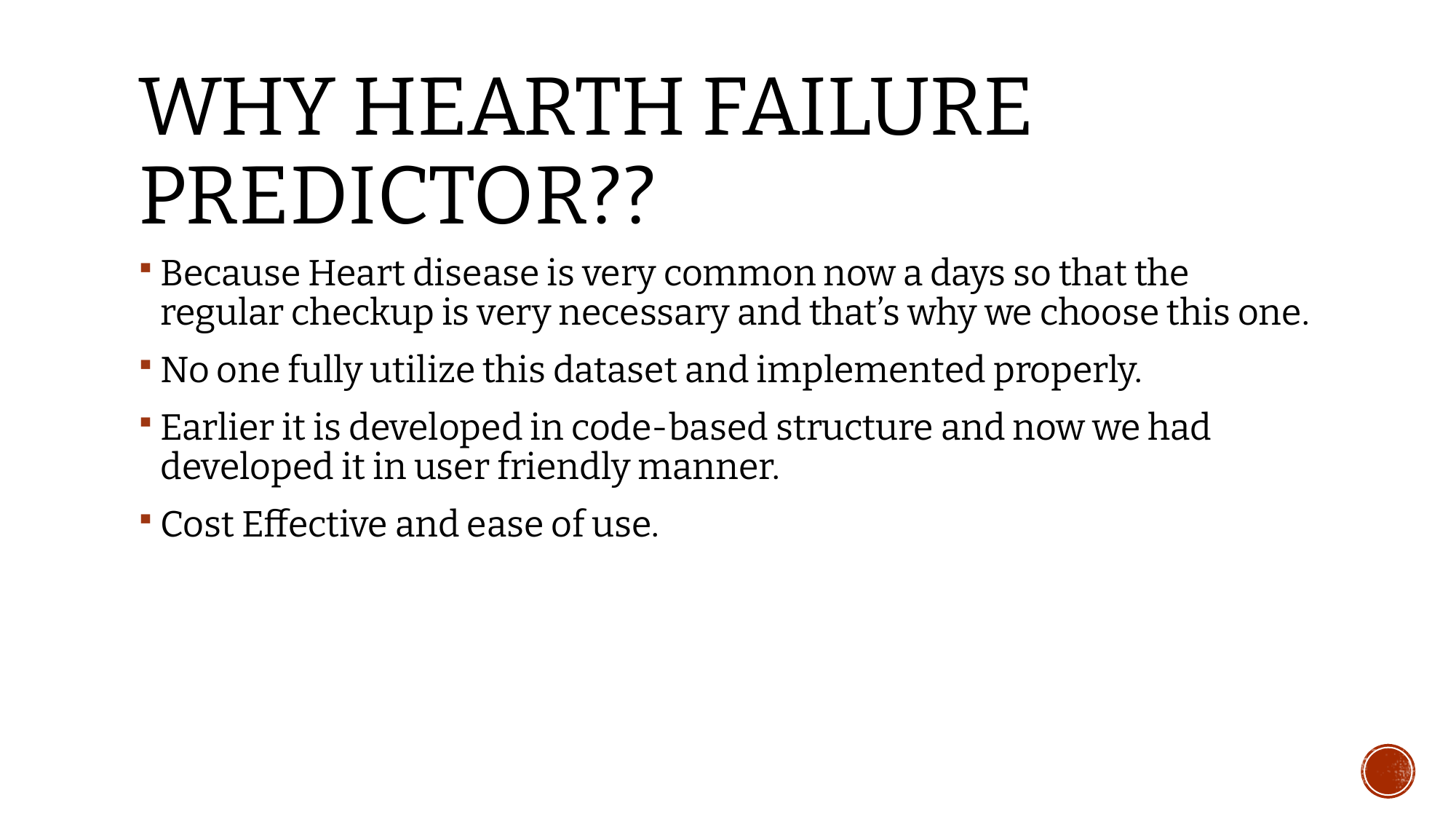

# WHY HEARTH FAILURE PREDICTOR??
Because Heart disease is very common now a days so that the regular checkup is very necessary and that’s why we choose this one.
No one fully utilize this dataset and implemented properly.
Earlier it is developed in code-based structure and now we had developed it in user friendly manner.
Cost Effective and ease of use.